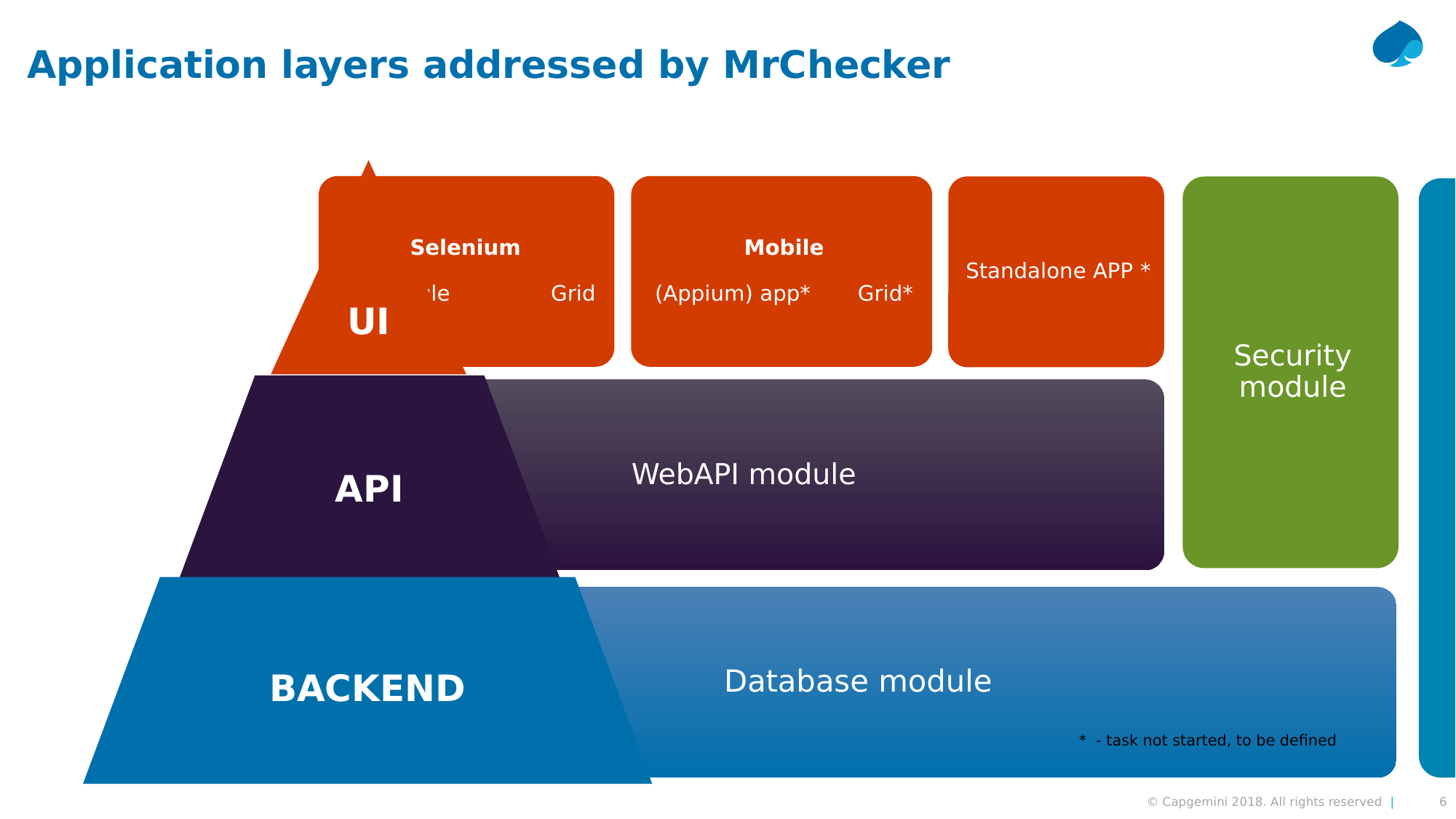

# Application layers addressed by MrChecker
UI
API
BACKEND
Database module
Security module
WebAPI module
Selenium
UI module               Grid
Mobile
(Appium) app*       Grid*
Standalone APP *
DevOps module
Test core module
*  - task not started, to be defined